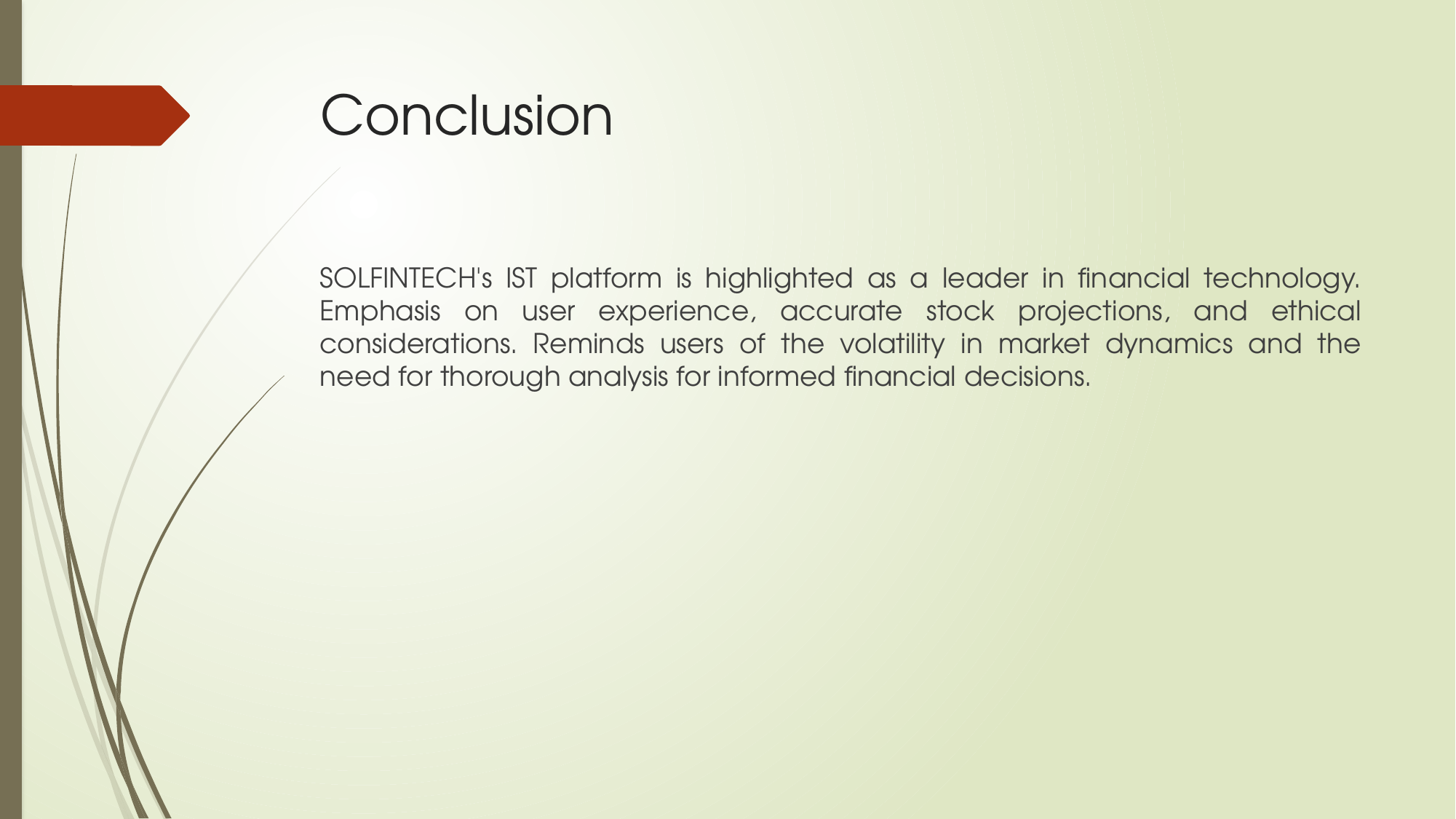

# Conclusion
SOLFINTECH's IST platform is highlighted as a leader in financial technology. Emphasis on user experience, accurate stock projections, and ethical considerations. Reminds users of the volatility in market dynamics and the need for thorough analysis for informed financial decisions.